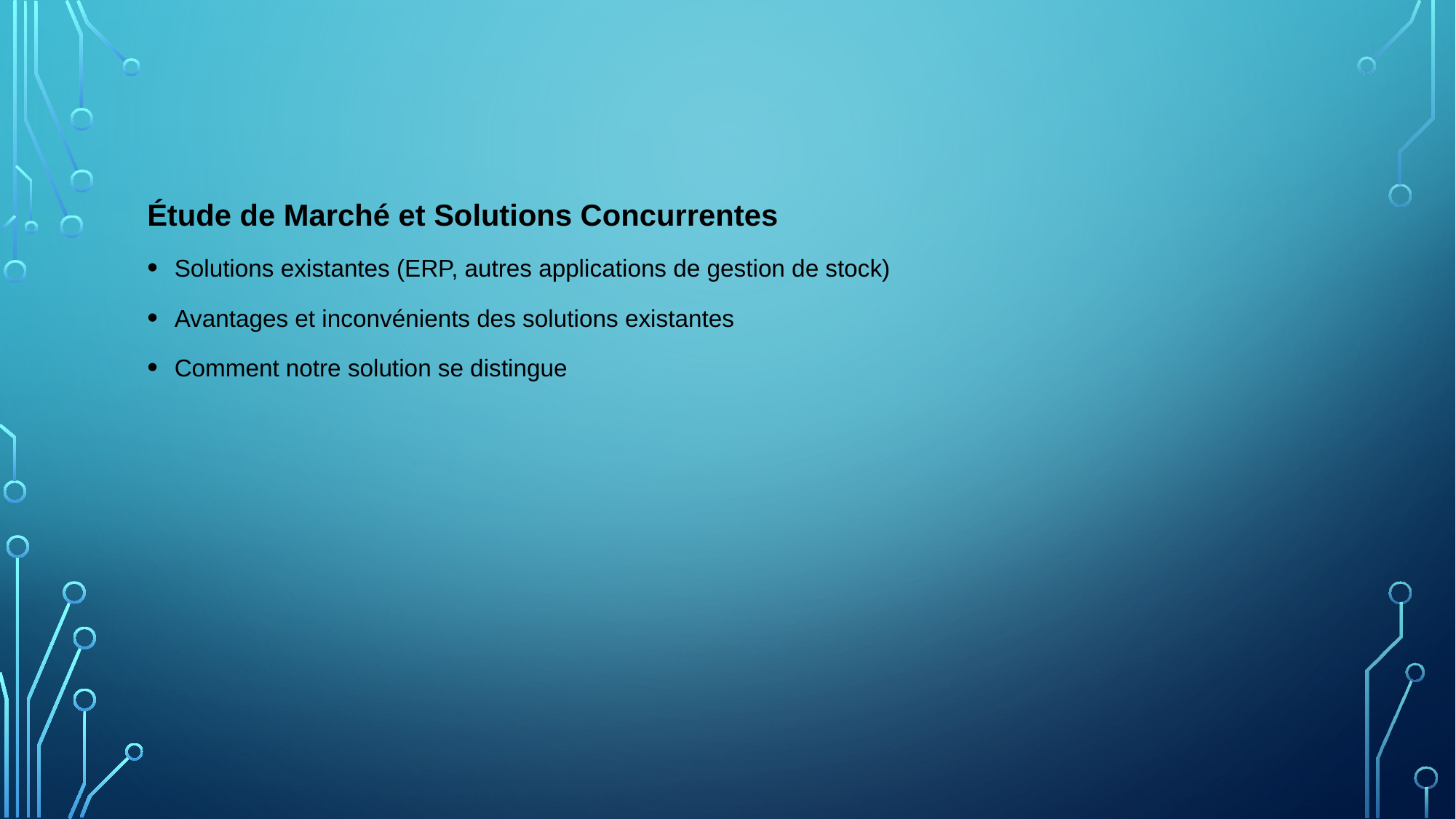

Étude de Marché et Solutions Concurrentes
Solutions existantes (ERP, autres applications de gestion de stock)
Avantages et inconvénients des solutions existantes
Comment notre solution se distingue